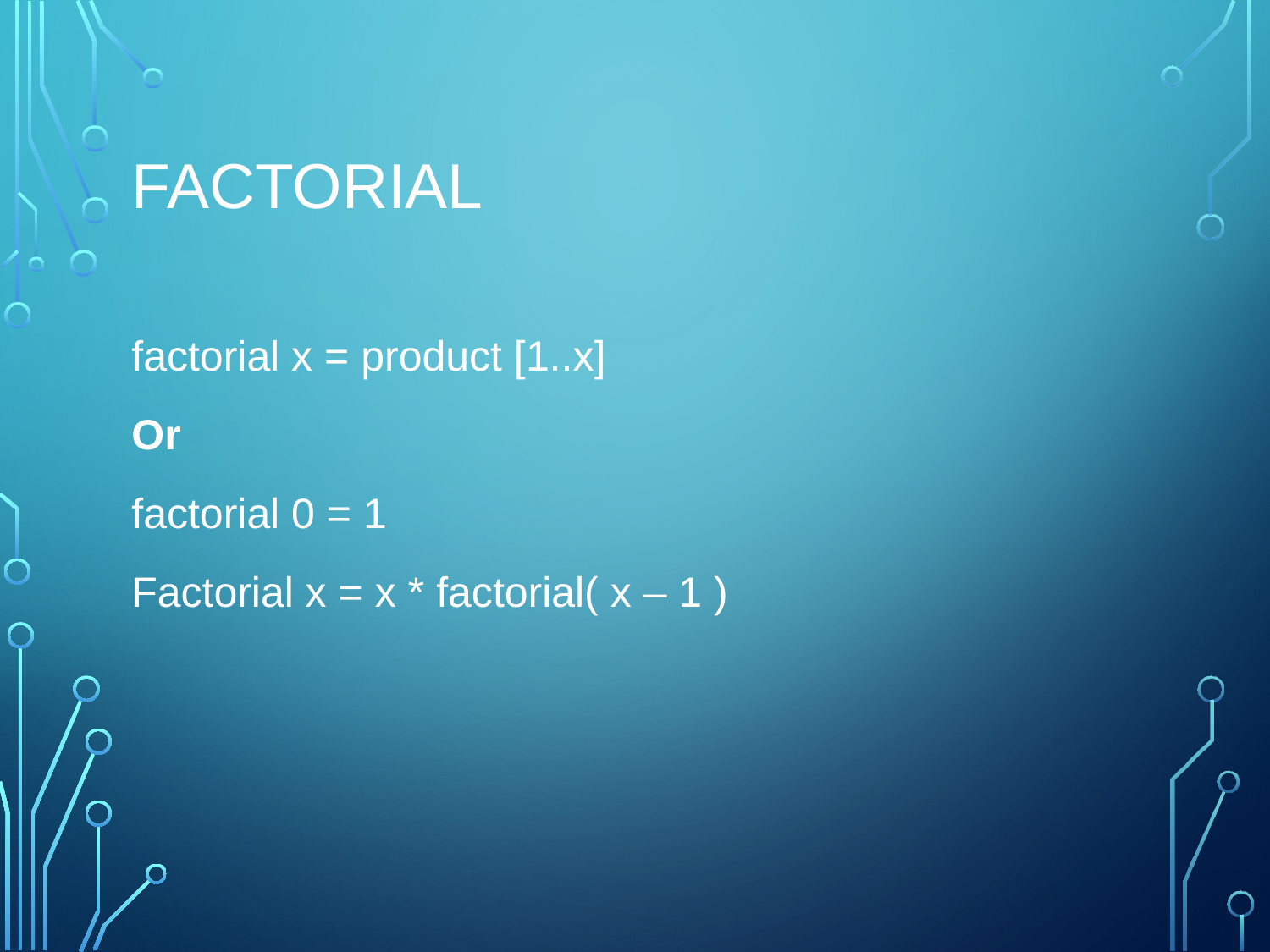

# Factorial
factorial x = product [1..x]
Or
factorial 0 = 1
Factorial x = x * factorial( x – 1 )